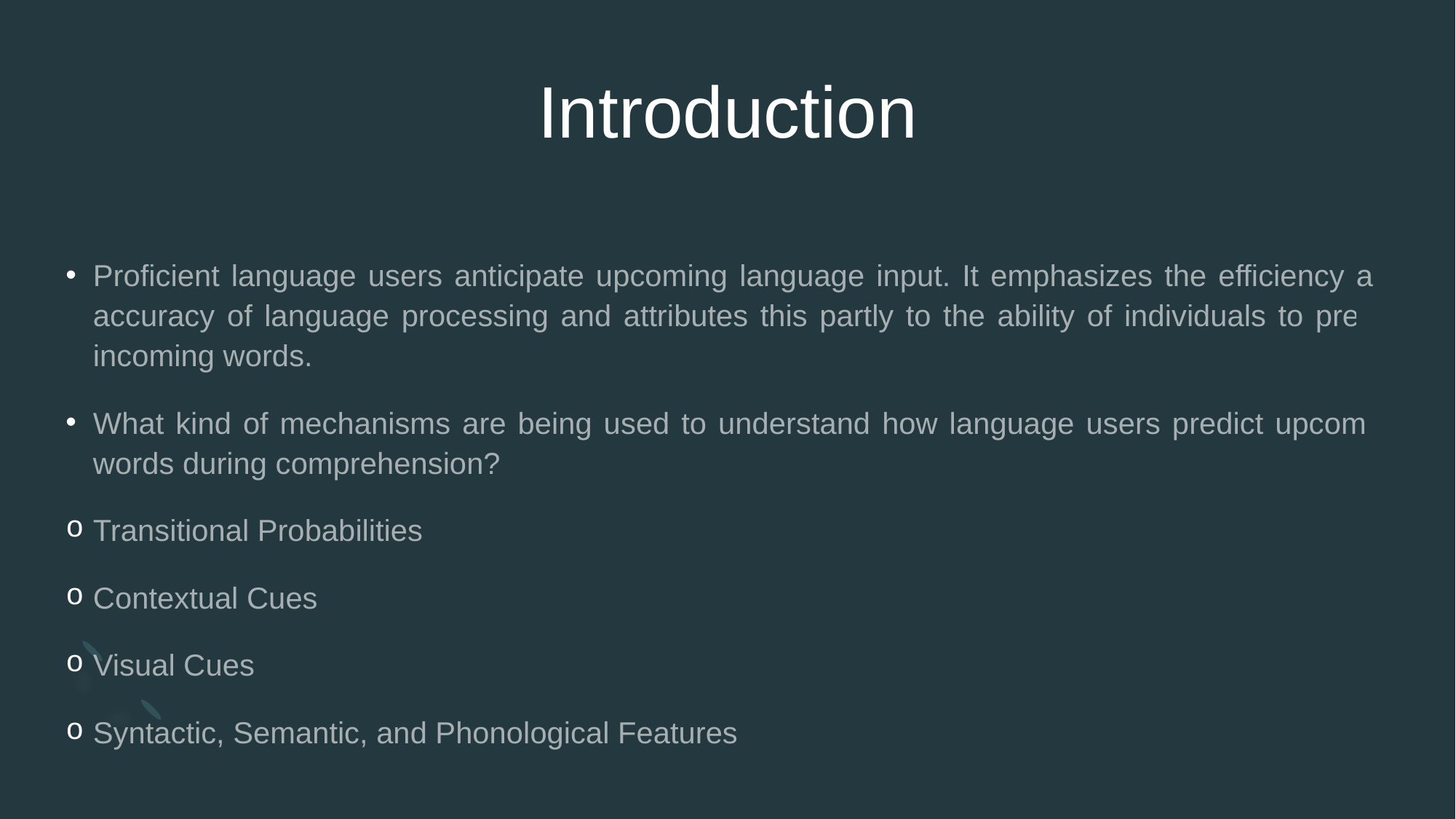

# Introduction
Proficient language users anticipate upcoming language input. It emphasizes the efficiency and accuracy of language processing and attributes this partly to the ability of individuals to predict incoming words.
What kind of mechanisms are being used to understand how language users predict upcoming words during comprehension?
Transitional Probabilities
Contextual Cues
Visual Cues
Syntactic, Semantic, and Phonological Features